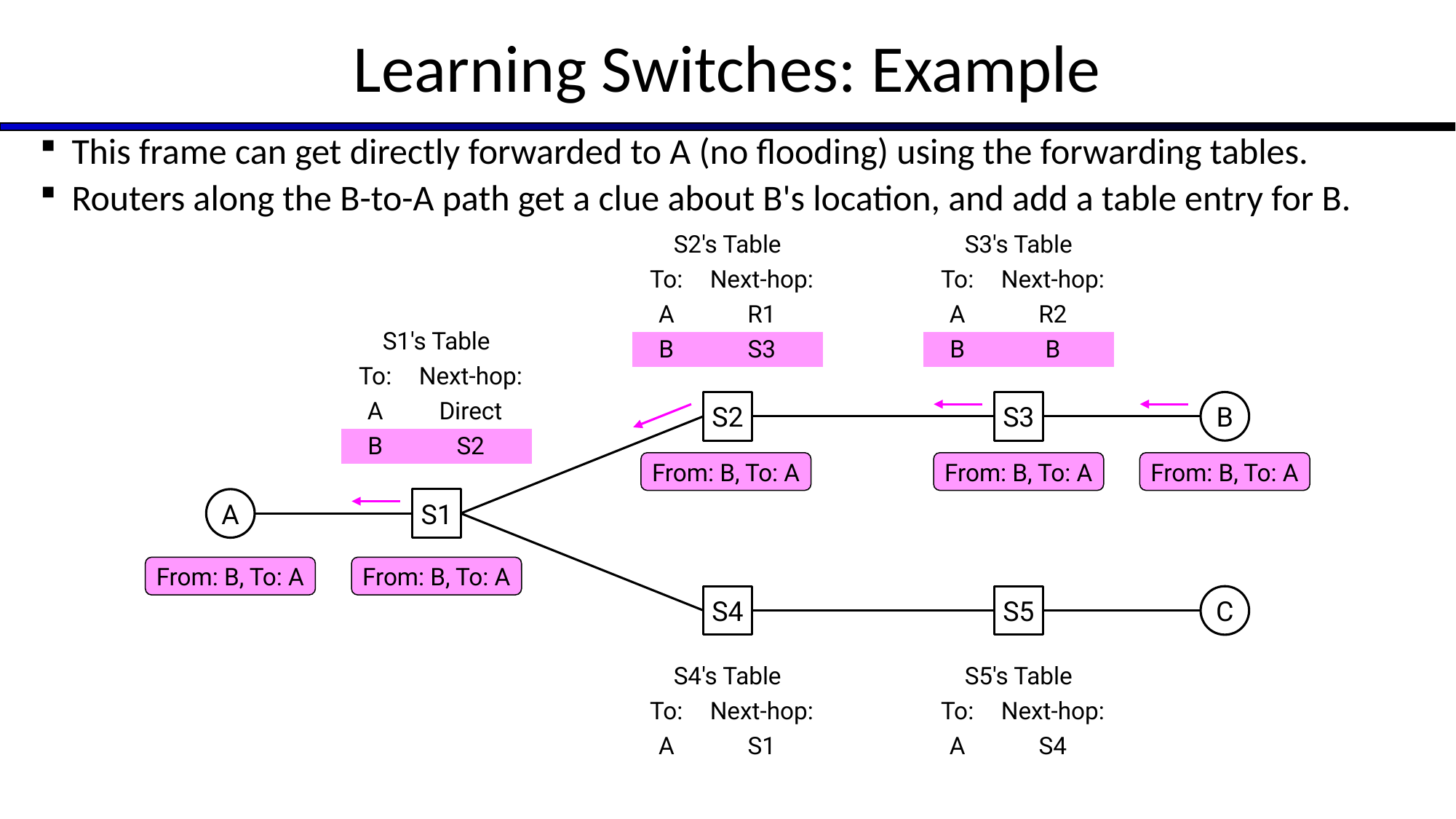

# Learning Switches: Example
This frame can get directly forwarded to A (no flooding) using the forwarding tables.
Routers along the B-to-A path get a clue about B's location, and add a table entry for B.

| S2's Table |  |
| --- | --- |
| To: | Next-hop: |
| A | R1 |
| B | S3 |
| S3's Table |  |
| --- | --- |
| To: | Next-hop: |
| A | R2 |
| B | B |
| S2's Table |  |
| --- | --- |
| To: | Next-hop: |
| A | R1 |
|  |  |
| S3's Table |  |
| --- | --- |
| To: | Next-hop: |
| A | R2 |
|  |  |
| S1's Table |  |
| --- | --- |
| To: | Next-hop: |
| A | Direct |
| B | S2 |
| S1's Table |  |
| --- | --- |
| To: | Next-hop: |
| A | Direct |
|  |  |
S2
S3
B
From: B, To: A
From: B, To: A
From: B, To: A
A
S1
From: B, To: A
From: B, To: A
S4
S5
C
| S4's Table |  |
| --- | --- |
| To: | Next-hop: |
| A | S1 |
|  |  |
| S5's Table |  |
| --- | --- |
| To: | Next-hop: |
| A | S4 |
|  |  |